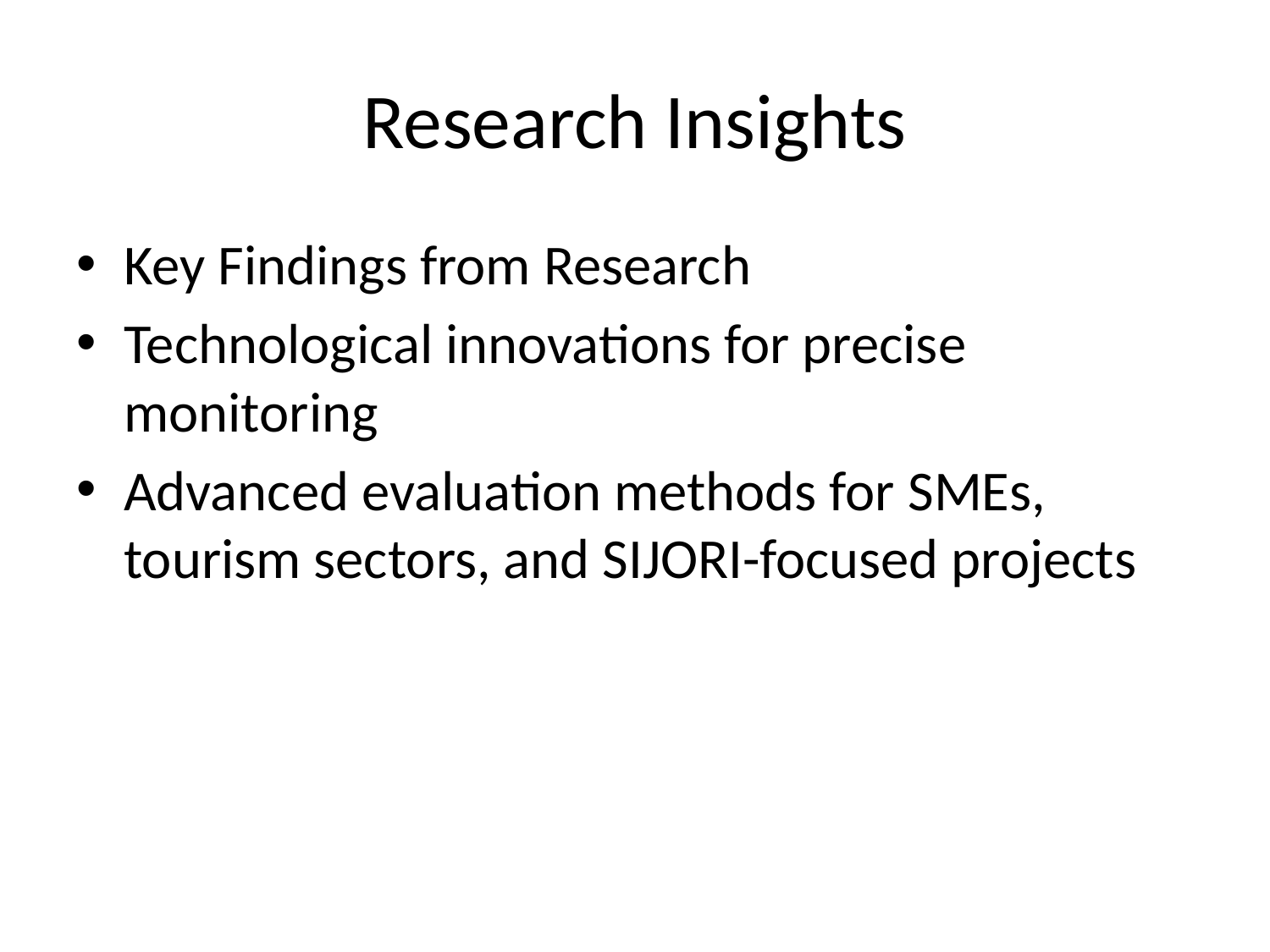

# Research Insights
Key Findings from Research
Technological innovations for precise monitoring
Advanced evaluation methods for SMEs, tourism sectors, and SIJORI-focused projects